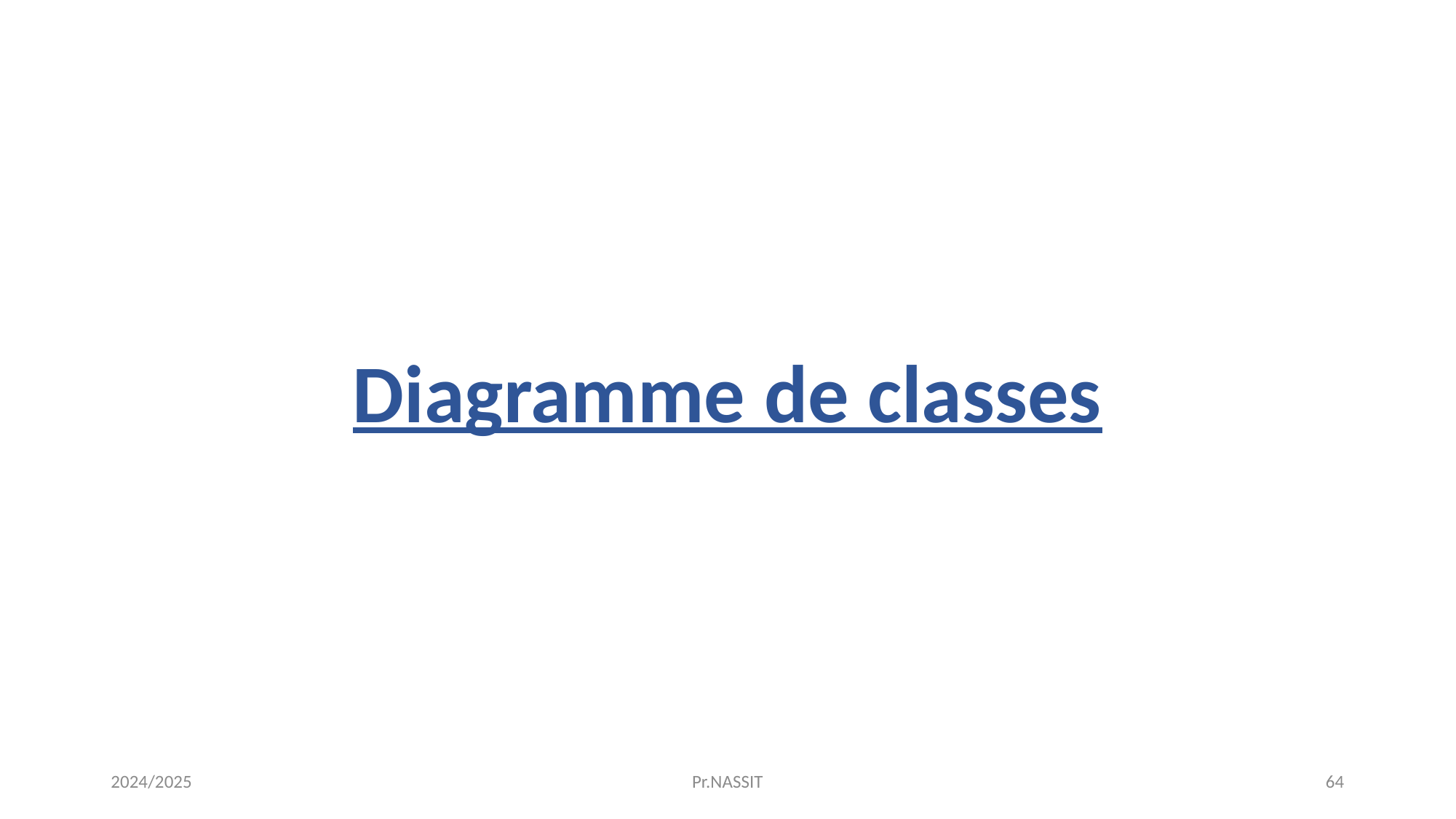

#
Diagramme de classes

2024/2025
Pr.NASSIT
64